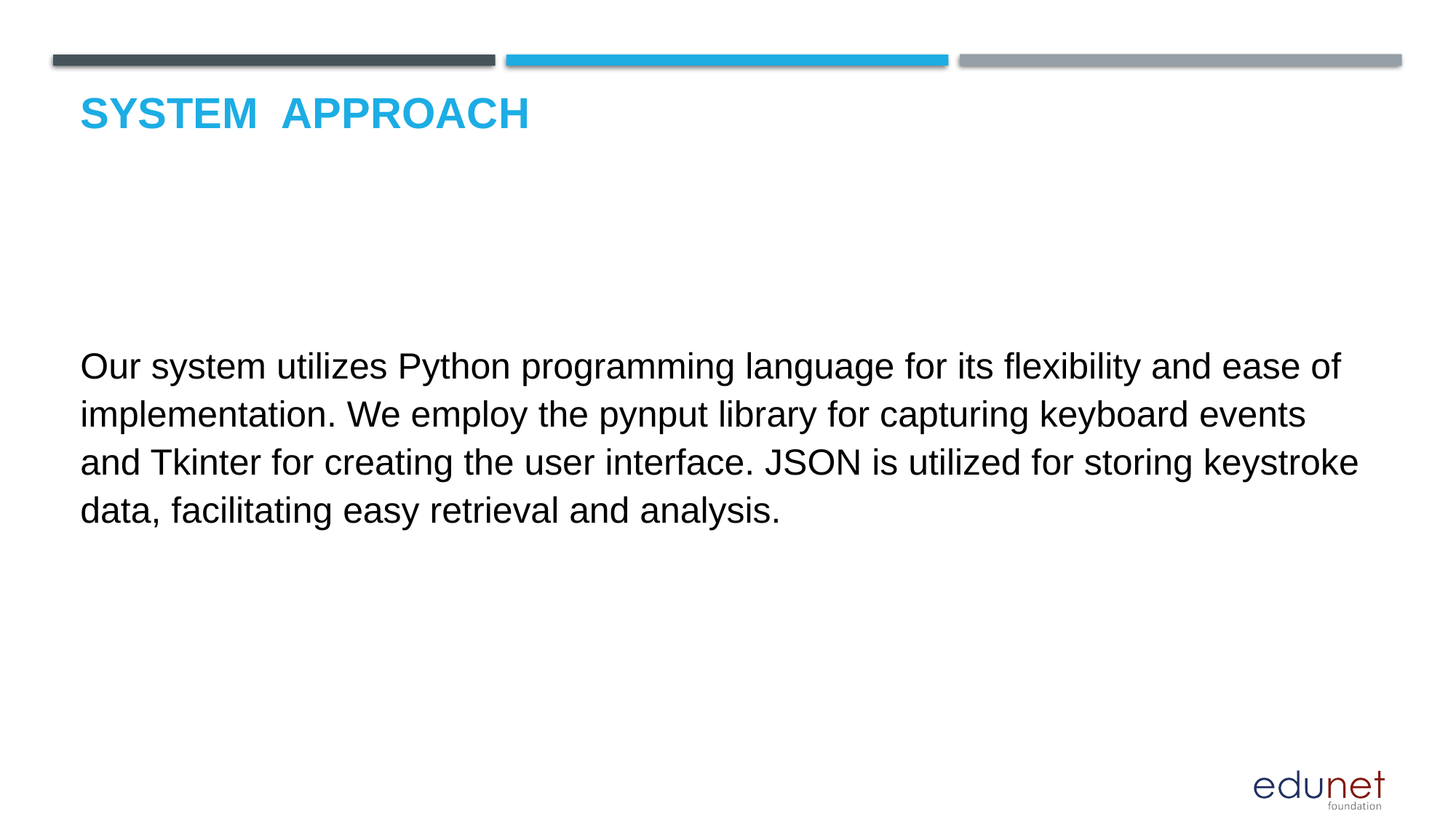

# System  Approach
Our system utilizes Python programming language for its flexibility and ease of implementation. We employ the pynput library for capturing keyboard events and Tkinter for creating the user interface. JSON is utilized for storing keystroke data, facilitating easy retrieval and analysis.